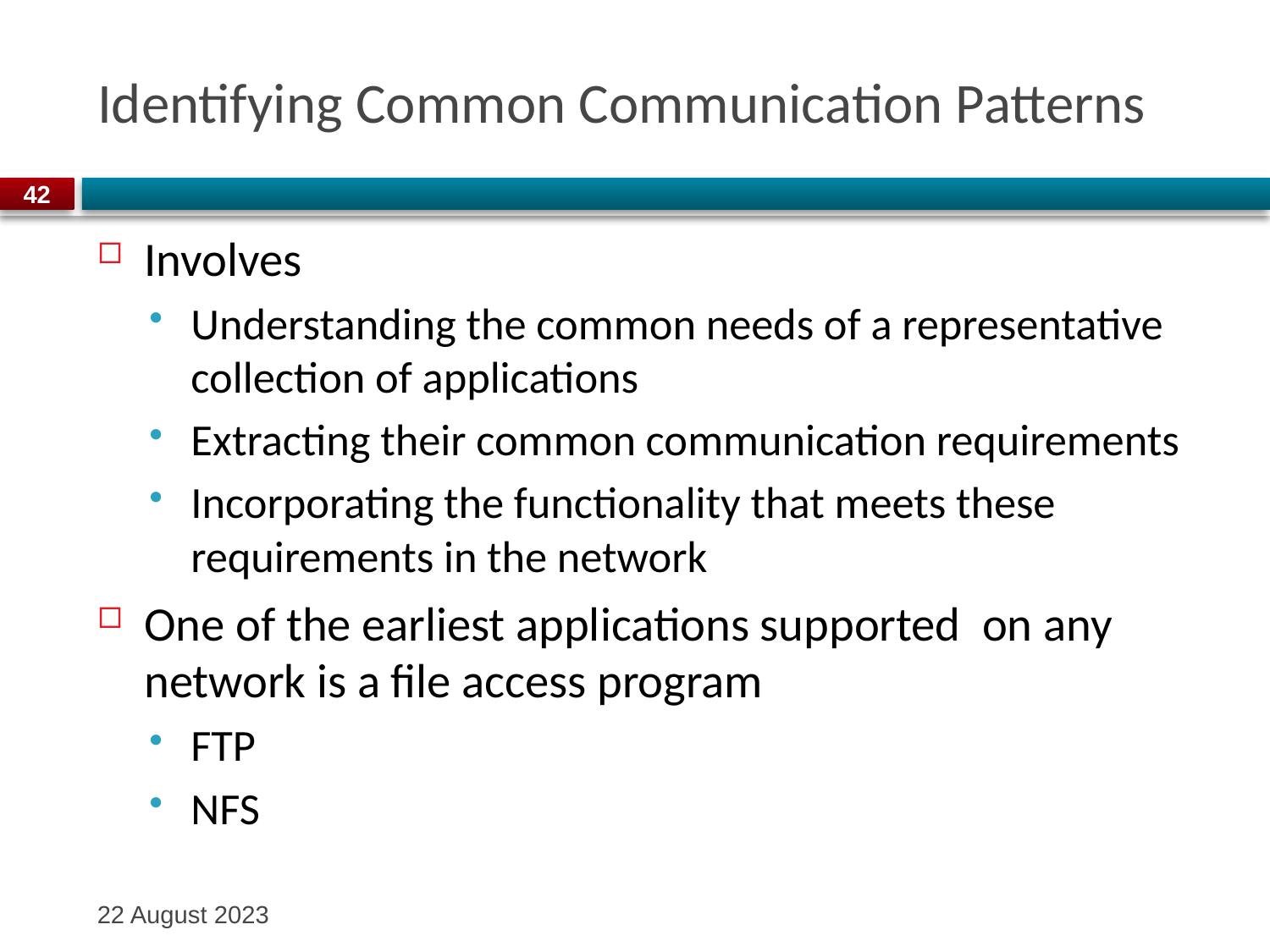

# Identifying Common Communication Patterns
42
Involves
Understanding the common needs of a representative collection of applications
Extracting their common communication requirements
Incorporating the functionality that meets these requirements in the network
One of the earliest applications supported  on any network is a file access program
FTP
NFS
22 August 2023